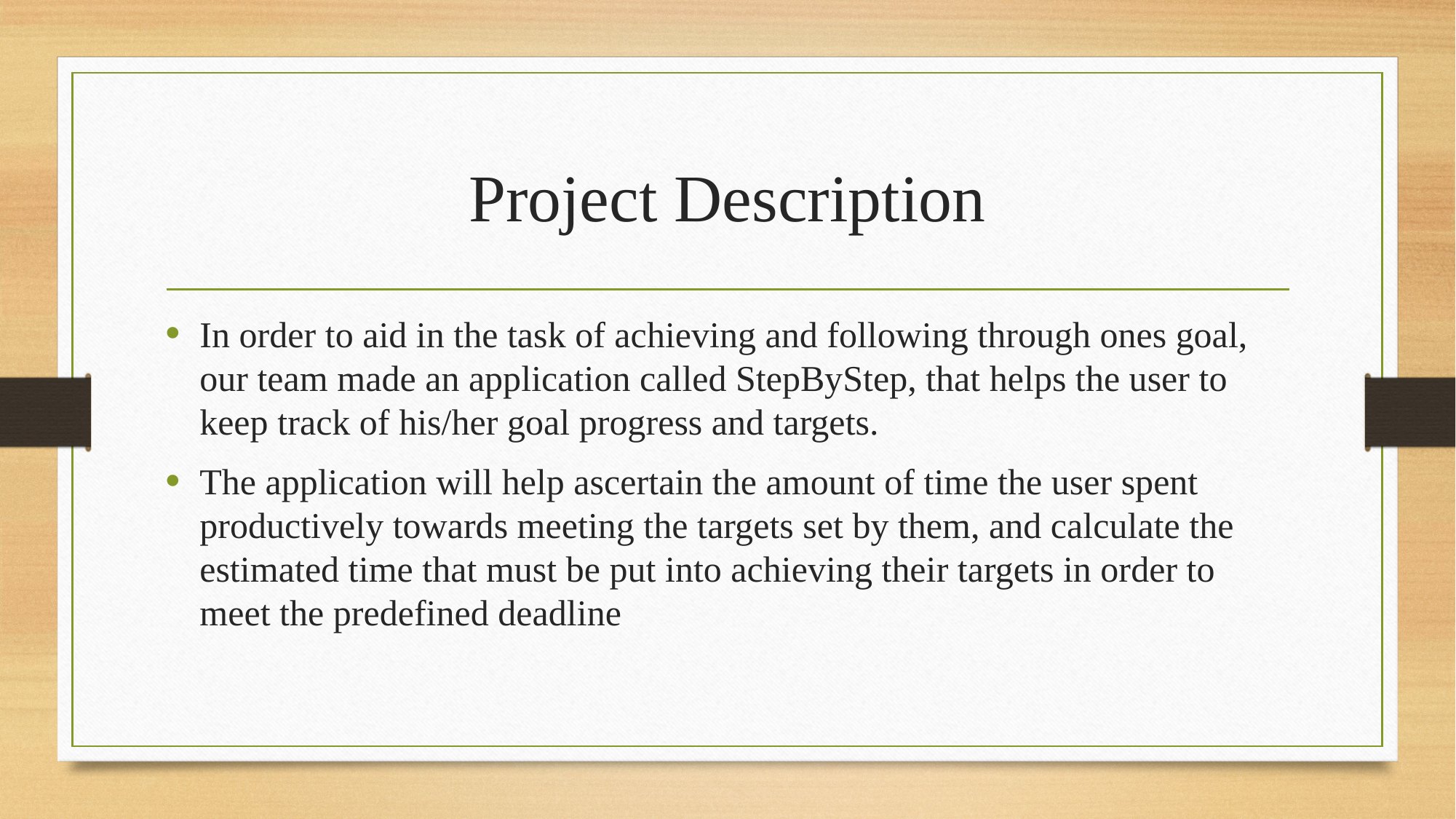

# Project Description
In order to aid in the task of achieving and following through ones goal, our team made an application called StepByStep, that helps the user to keep track of his/her goal progress and targets.
The application will help ascertain the amount of time the user spent productively towards meeting the targets set by them, and calculate the estimated time that must be put into achieving their targets in order to meet the predefined deadline